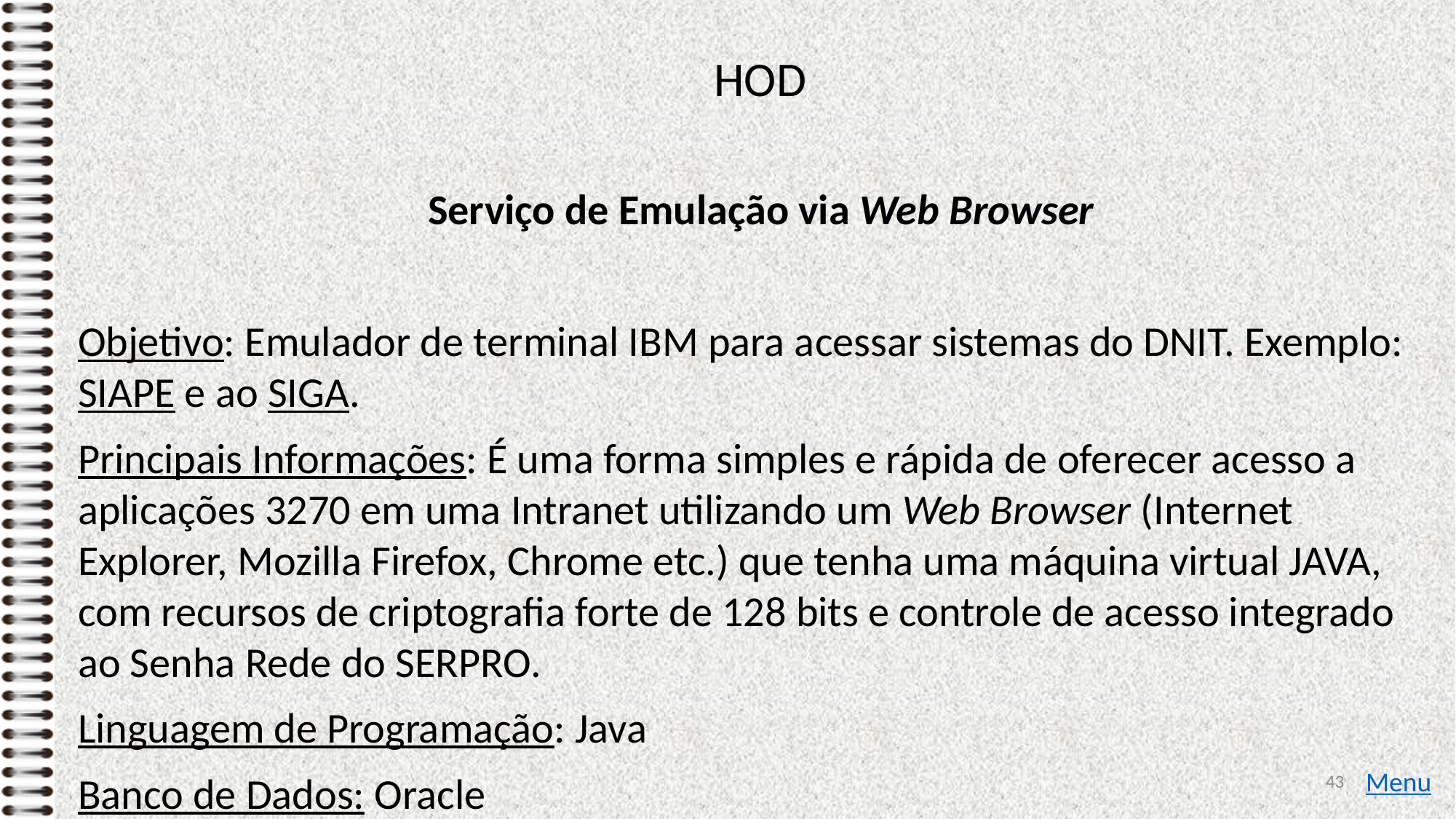

# HOD

Serviço de Emulação via Web Browser

Objetivo: Emulador de terminal IBM para acessar sistemas do DNIT. Exemplo: SIAPE e ao SIGA.
Principais Informações: É uma forma simples e rápida de oferecer acesso a aplicações 3270 em uma Intranet utilizando um Web Browser (Internet Explorer, Mozilla Firefox, Chrome etc.) que tenha uma máquina virtual JAVA, com recursos de criptografia forte de 128 bits e controle de acesso integrado ao Senha Rede do SERPRO.
Linguagem de Programação: Java
Banco de Dados: Oracle
43
Menu